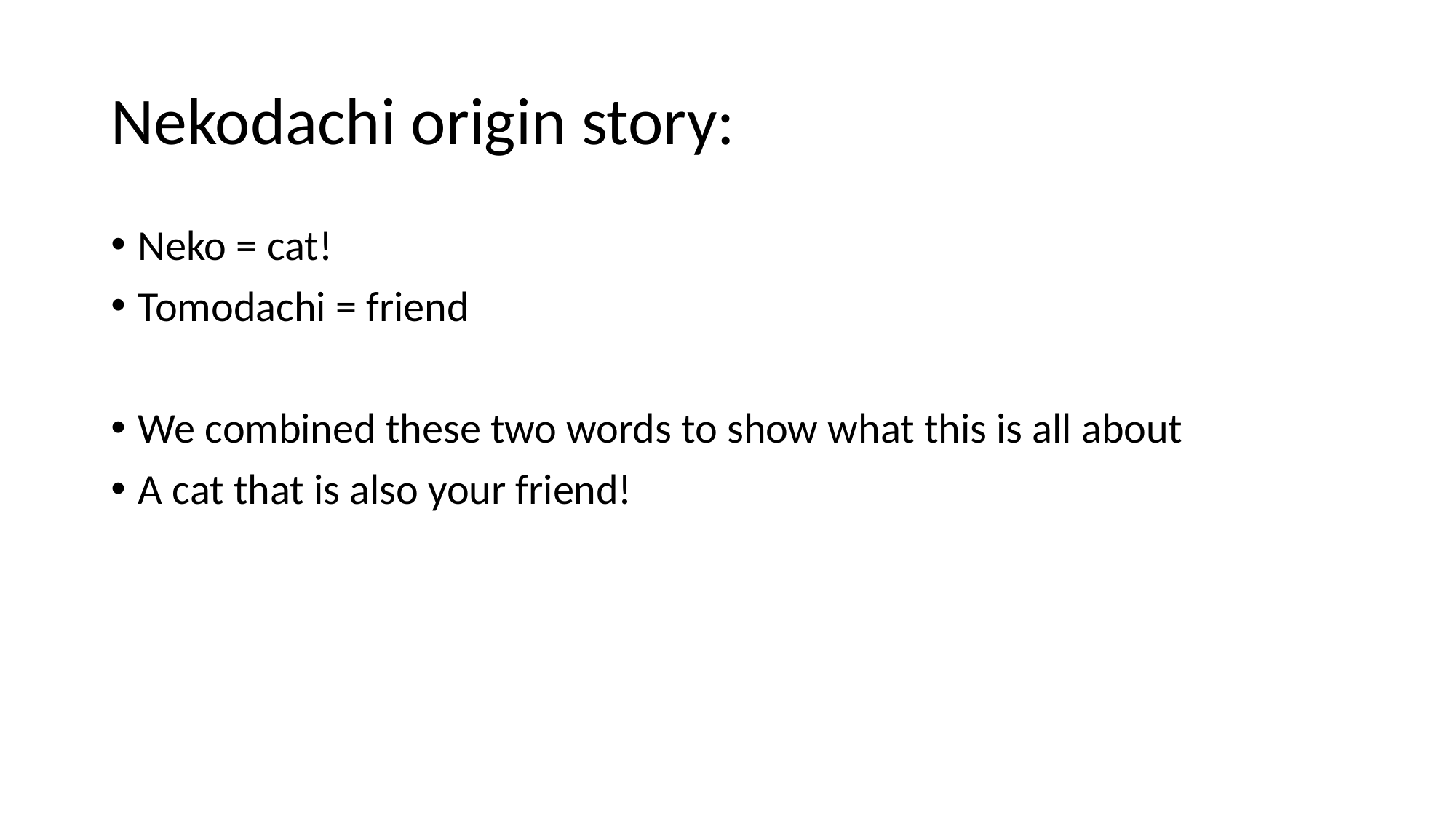

# Nekodachi origin story:
Neko = cat!
Tomodachi = friend

We combined these two words to show what this is all about
A cat that is also your friend!